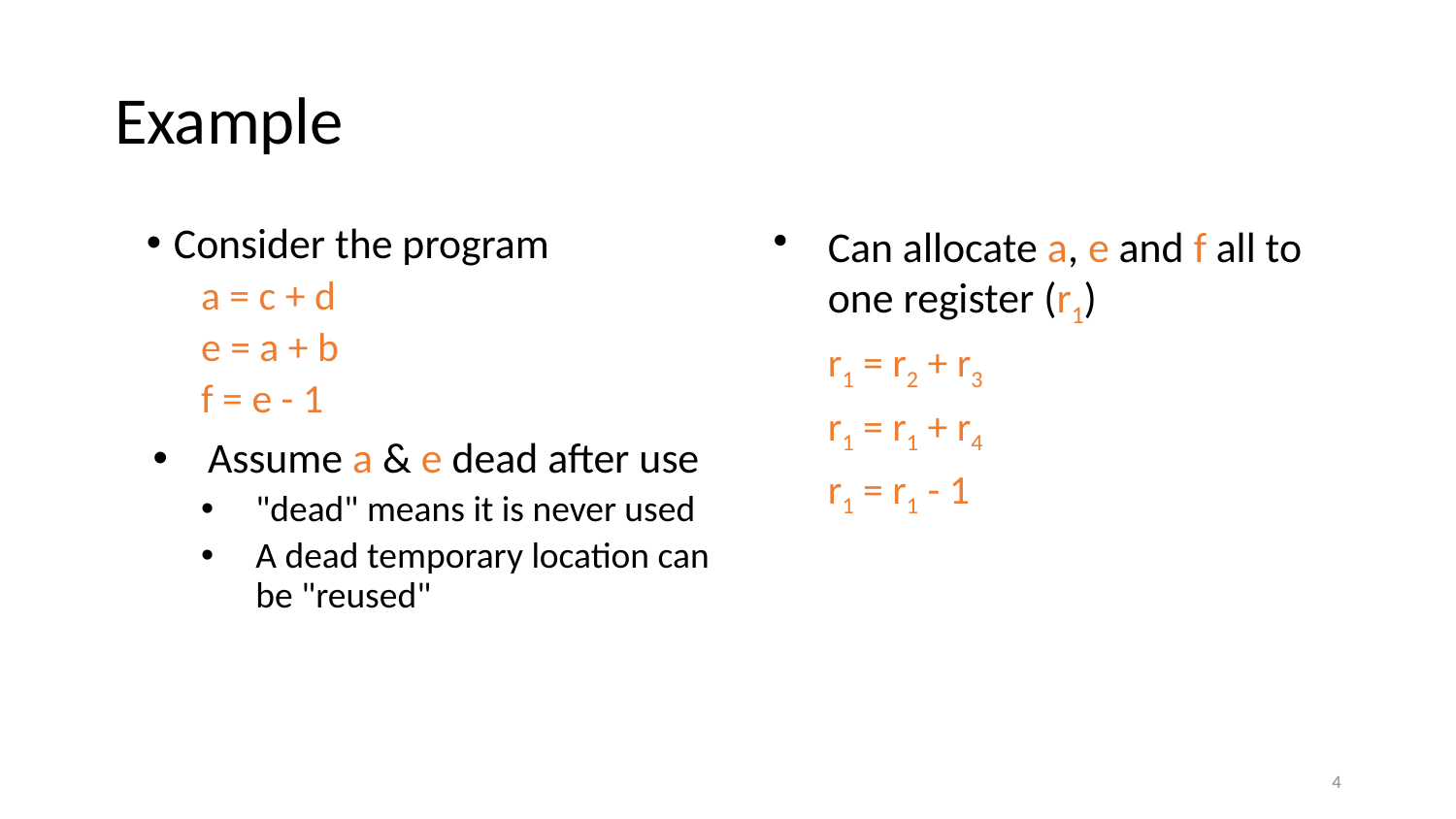

# Example
Consider the program
a = c + d
e = a + b
f = e - 1
Assume a & e dead after use
"dead" means it is never used
A dead temporary location can be "reused"
Can allocate a, e and f all to one register (r1)
r1 = r2 + r3
r1 = r1 + r4
r1 = r1 - 1
4